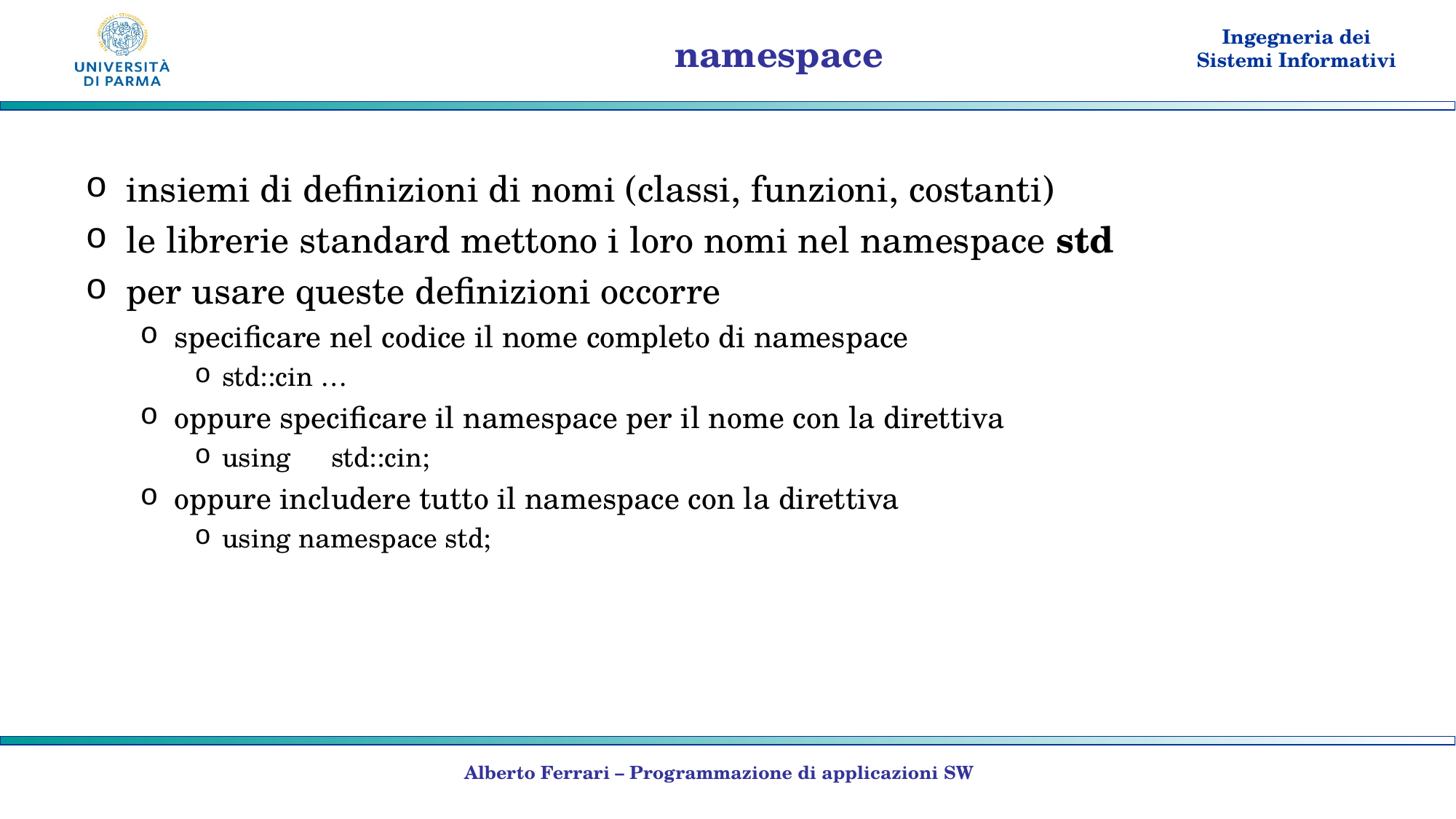

# namespace
insiemi di definizioni di nomi (classi, funzioni, costanti)
le librerie standard mettono i loro nomi nel namespace std
per usare queste definizioni occorre
specificare nel codice il nome completo di namespace
std::cin …
oppure specificare il namespace per il nome con la direttiva
using 	std::cin;
oppure includere tutto il namespace con la direttiva
using namespace std;
Alberto Ferrari – Programmazione di applicazioni SW